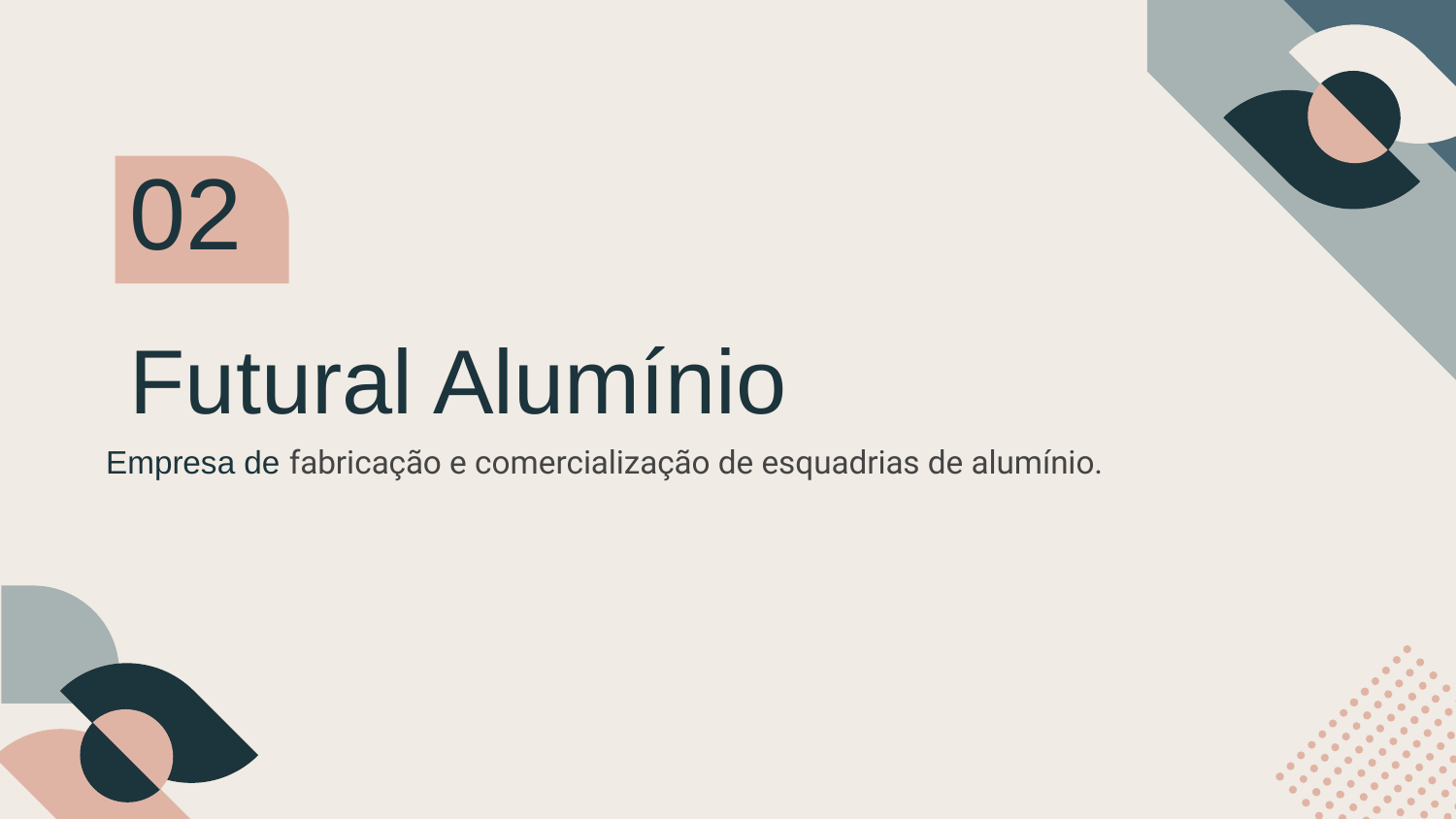

02

# Futural Alumínio
Empresa de fabricação e comercialização de esquadrias de alumínio.